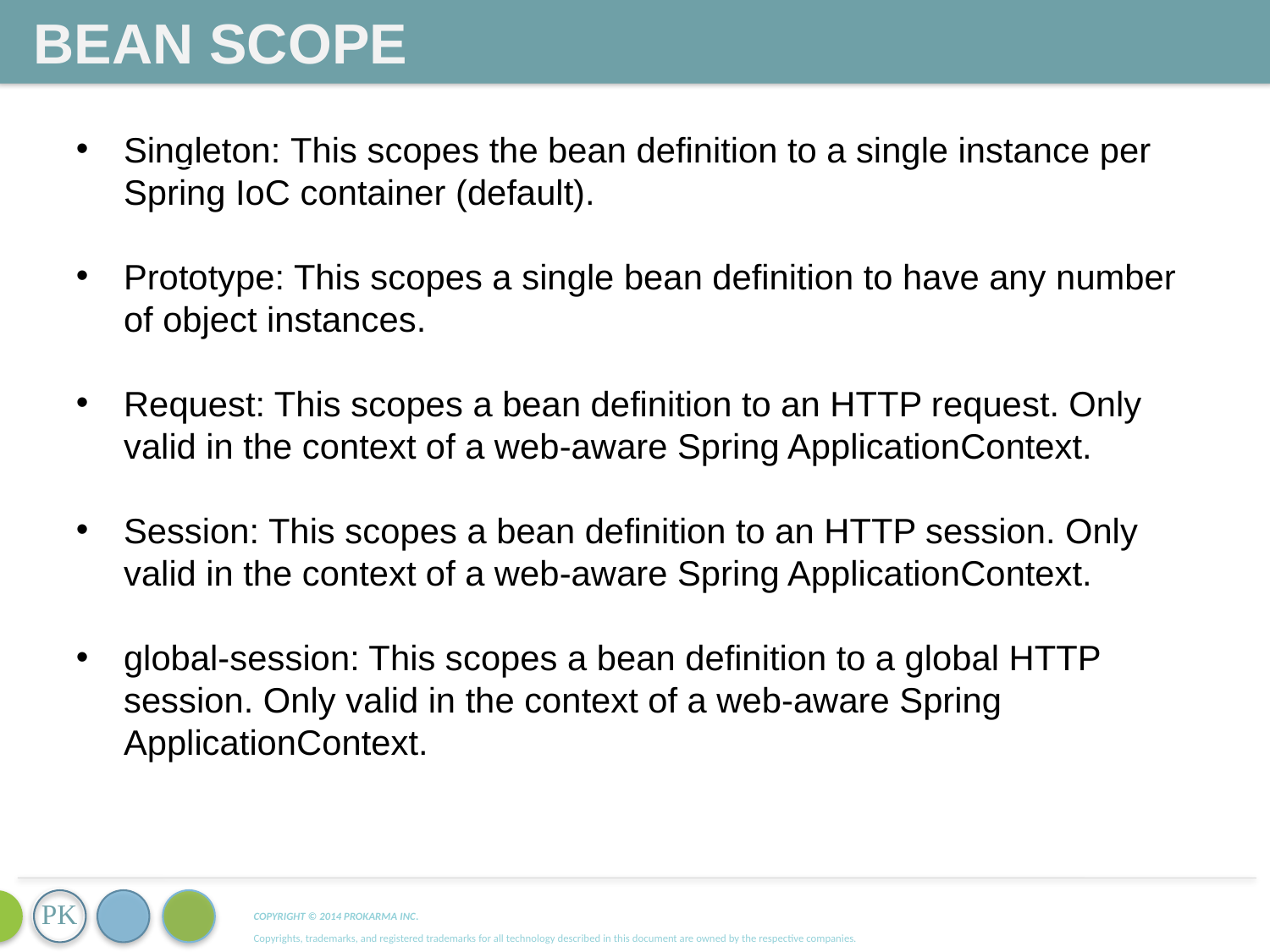

Bean Scope
Singleton: This scopes the bean definition to a single instance per Spring IoC container (default).

Prototype: This scopes a single bean definition to have any number of object instances.

Request: This scopes a bean definition to an HTTP request. Only valid in the context of a web-aware Spring ApplicationContext.

Session: This scopes a bean definition to an HTTP session. Only valid in the context of a web-aware Spring ApplicationContext.

global-session: This scopes a bean definition to a global HTTP session. Only valid in the context of a web-aware Spring ApplicationContext.